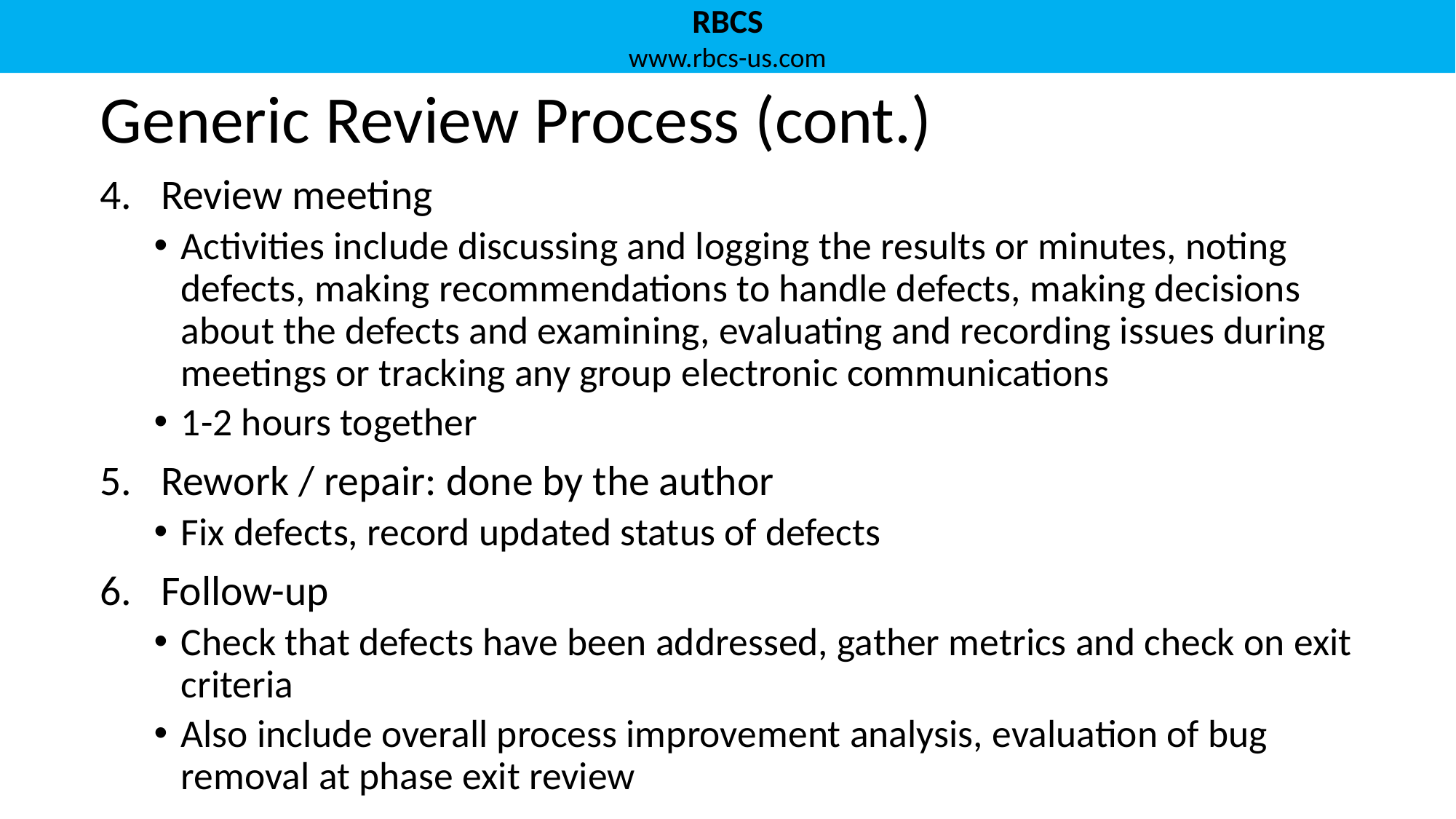

# Generic Review Process (cont.)
Review meeting
Activities include discussing and logging the results or minutes, noting defects, making recommendations to handle defects, making decisions about the defects and examining, evaluating and recording issues during meetings or tracking any group electronic communications
1-2 hours together
Rework / repair: done by the author
Fix defects, record updated status of defects
Follow-up
Check that defects have been addressed, gather metrics and check on exit criteria
Also include overall process improvement analysis, evaluation of bug removal at phase exit review